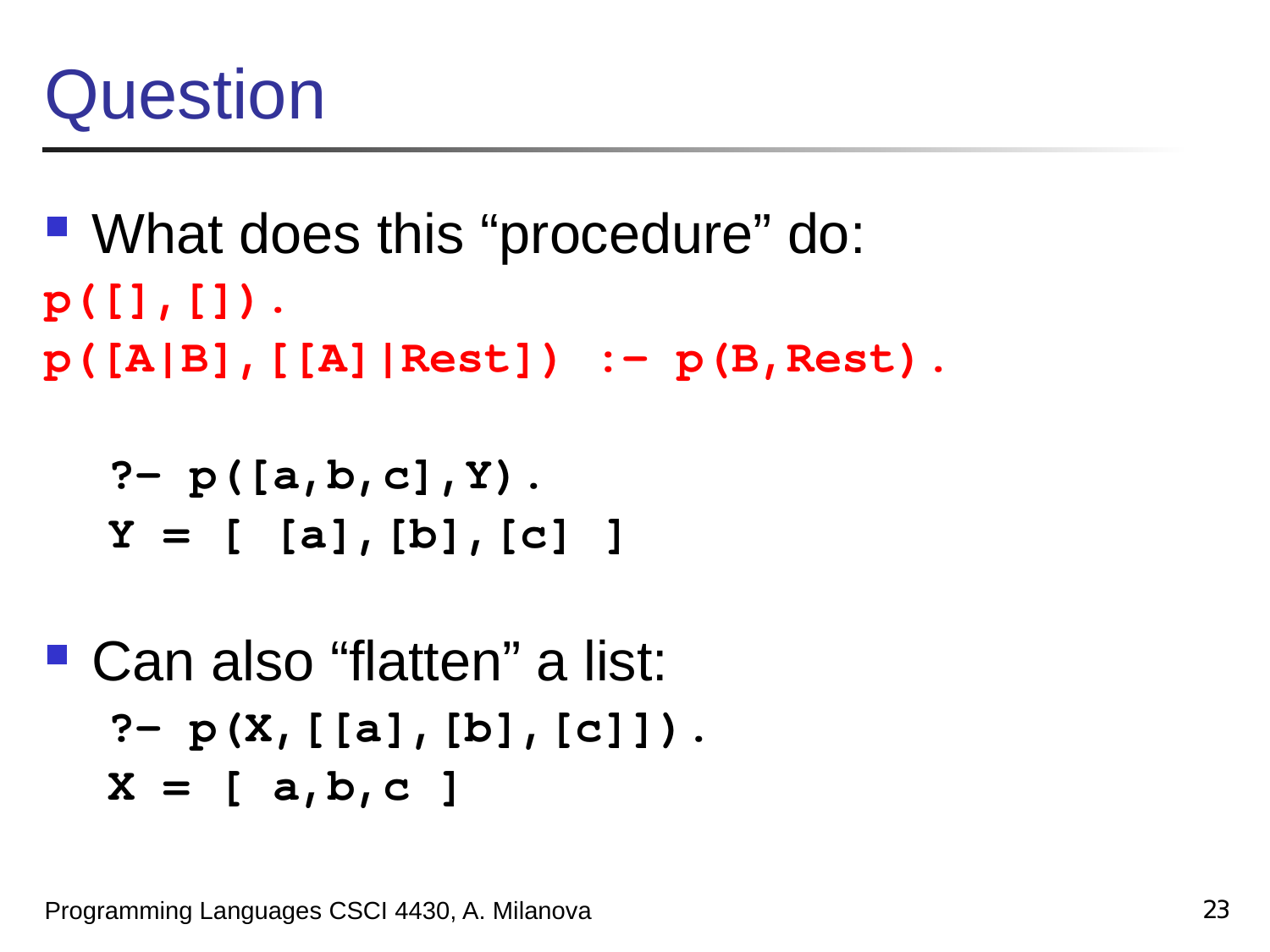

# Question
What does this “procedure” do:
p([],[]).
p([A|B],[[A]|Rest]) :- p(B,Rest).

?- p([a,b,c],Y).
Y = [ [a],[b],[c] ]

Can also “flatten” a list:
?- p(X,[[a],[b],[c]]).
X = [ a,b,c ]
23
Programming Languages CSCI 4430, A. Milanova